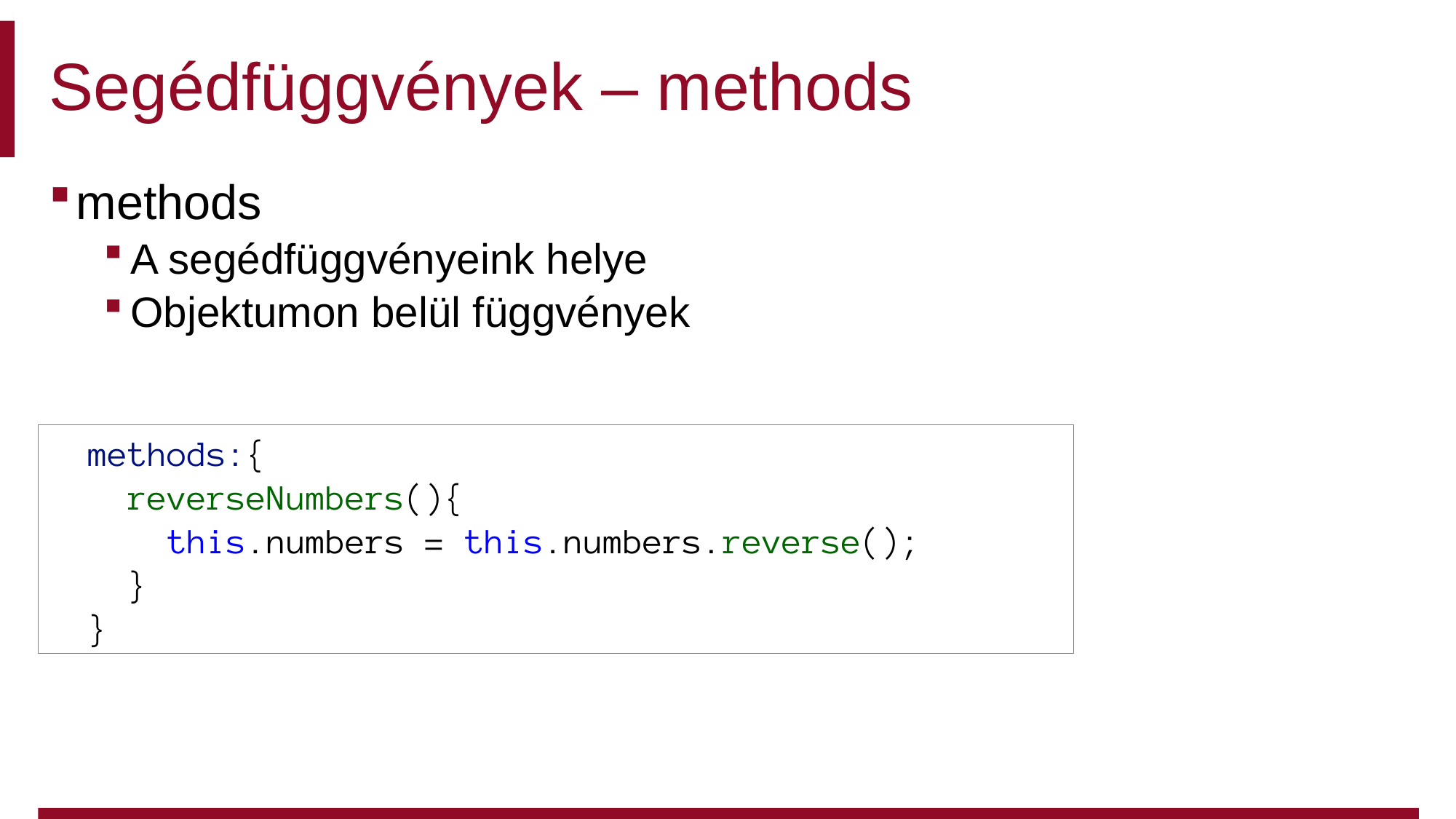

# Segédfüggvények – methods
methods
A segédfüggvényeink helye
Objektumon belül függvények
  methods:{
    reverseNumbers(){
      this.numbers = this.numbers.reverse();
    }
  }